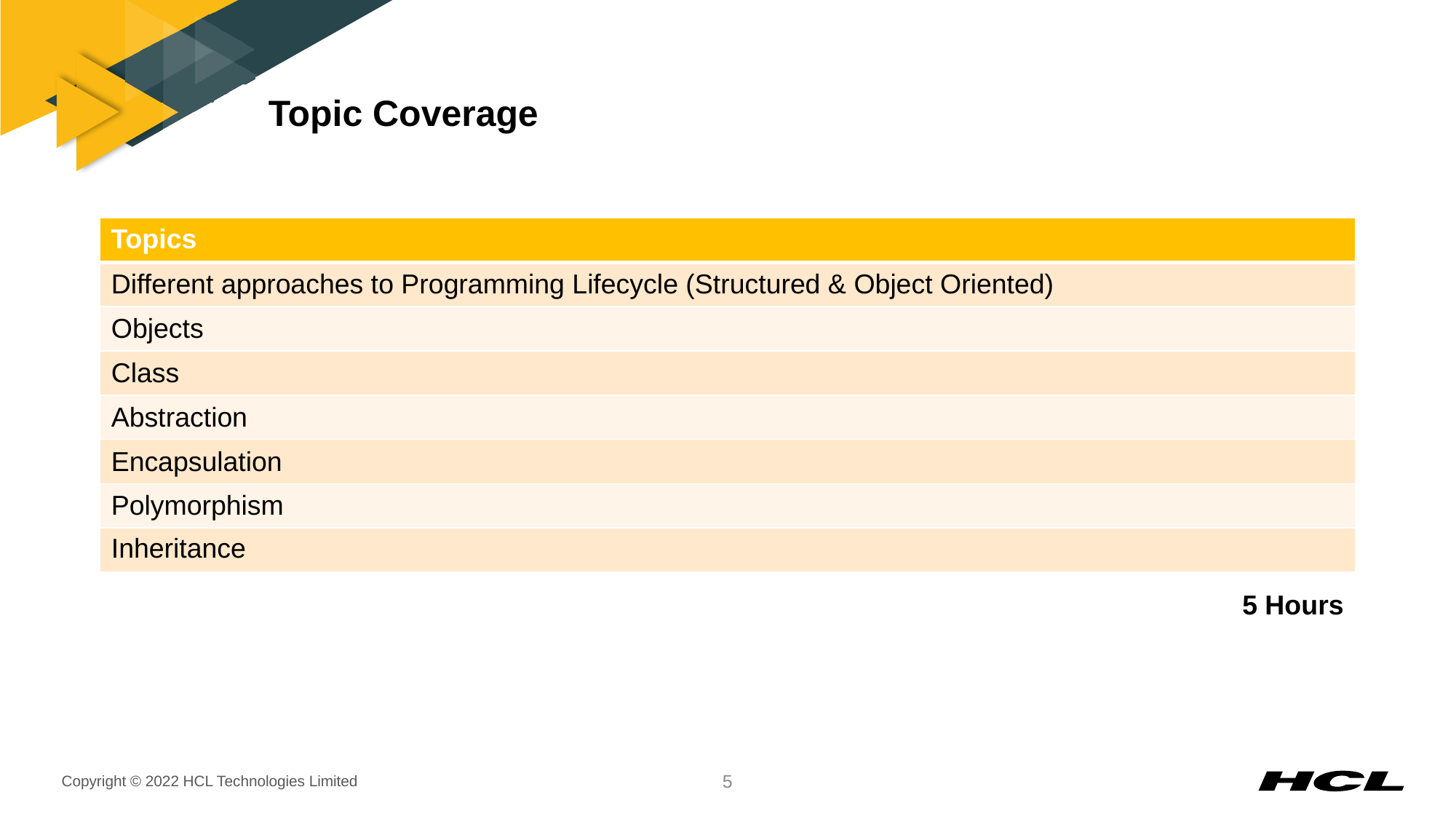

# Topic Coverage
| Topics |
| --- |
| Different approaches to Programming Lifecycle (Structured & Object Oriented) |
| Objects |
| Class |
| Abstraction |
| Encapsulation |
| Polymorphism |
| Inheritance |
 5 Hours
5